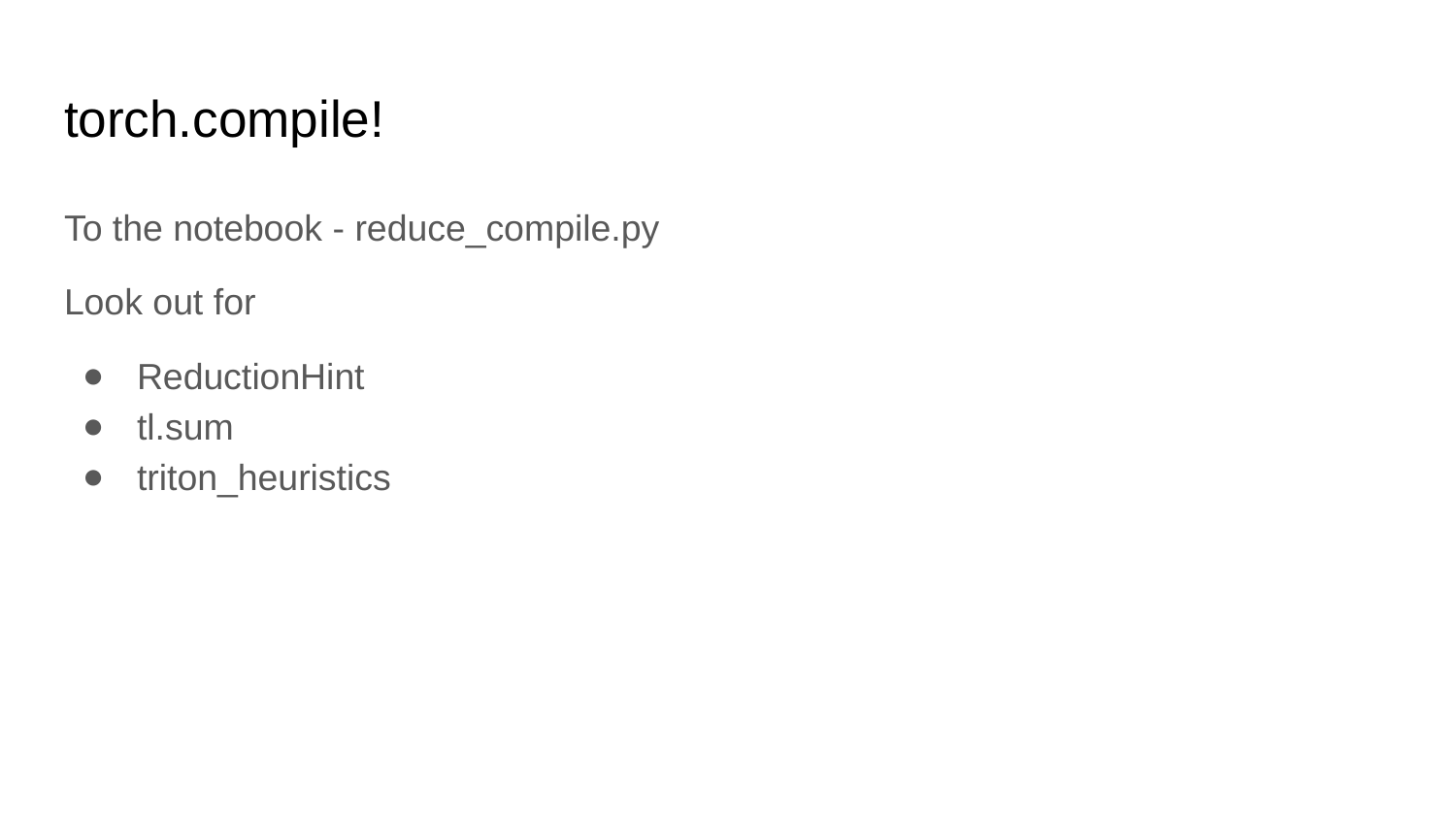

# torch.compile!
To the notebook - reduce_compile.py
Look out for
ReductionHint
tl.sum
triton_heuristics